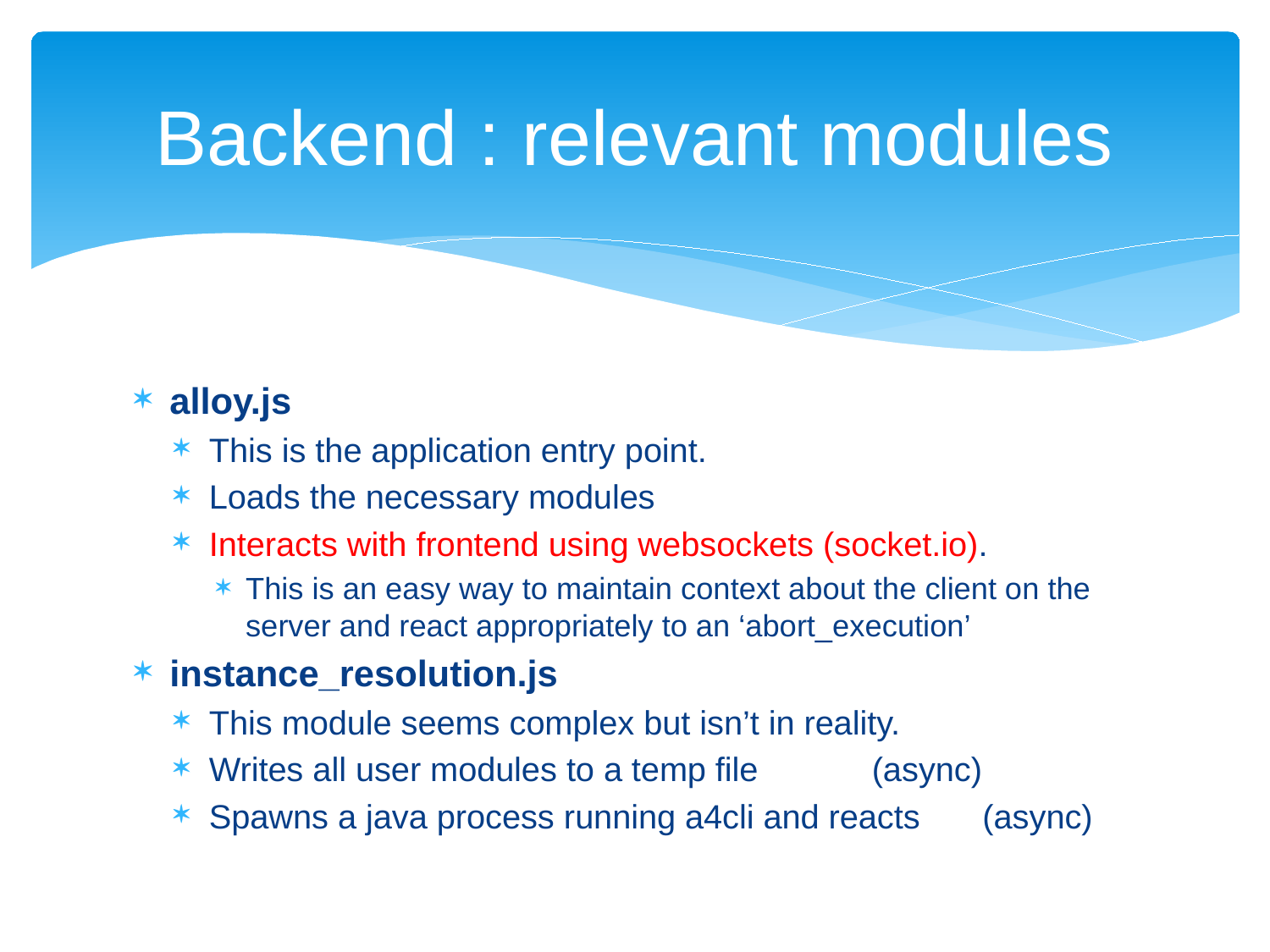

# Backend : relevant modules
alloy.js
This is the application entry point.
Loads the necessary modules
Interacts with frontend using websockets (socket.io).
This is an easy way to maintain context about the client on the server and react appropriately to an ‘abort_execution’
instance_resolution.js
This module seems complex but isn’t in reality.
Writes all user modules to a temp file 		(async)
Spawns a java process running a4cli and reacts 	(async)